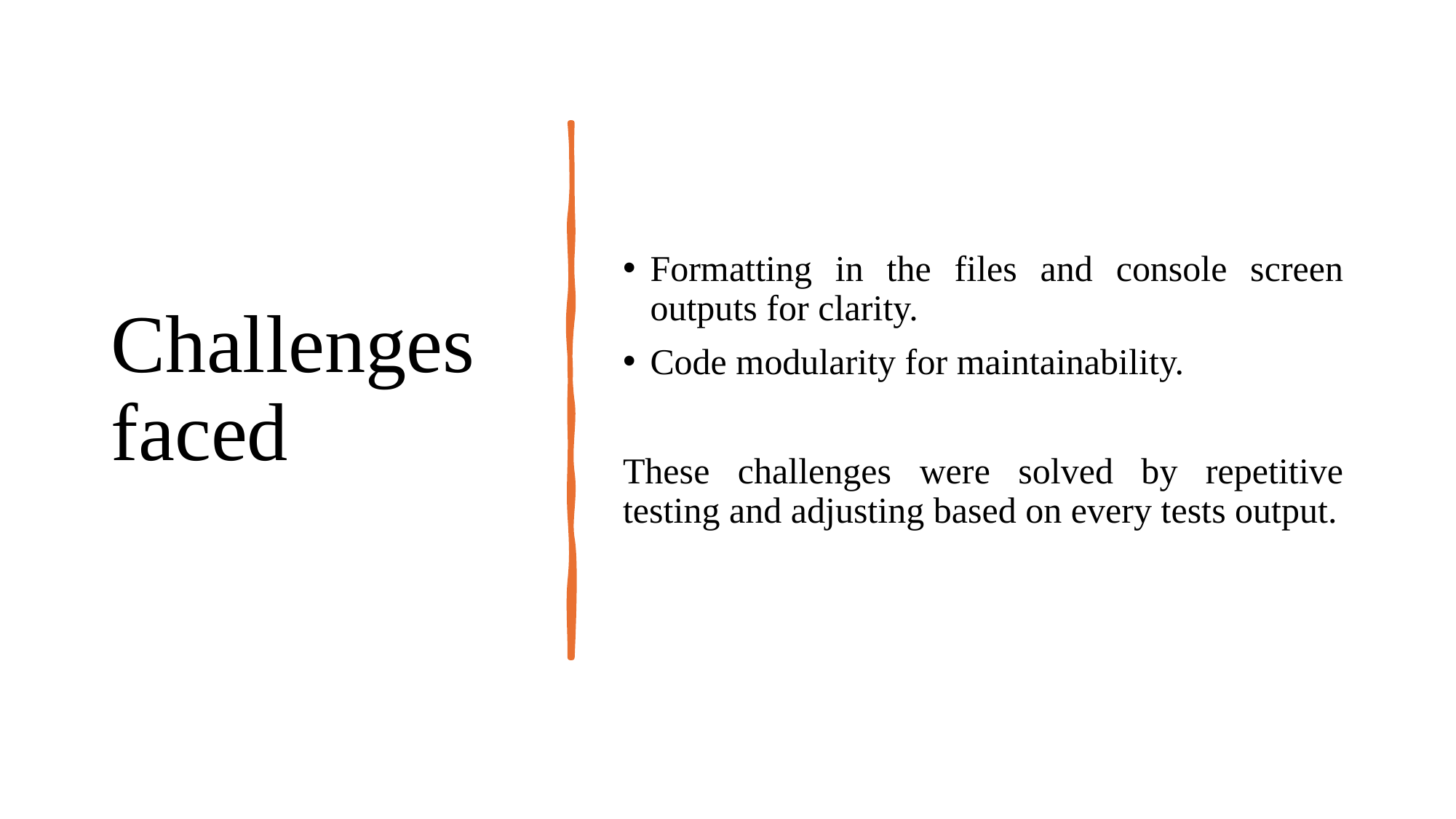

# Challenges faced
Formatting in the files and console screen outputs for clarity.
Code modularity for maintainability.

These challenges were solved by repetitive testing and adjusting based on every tests output.